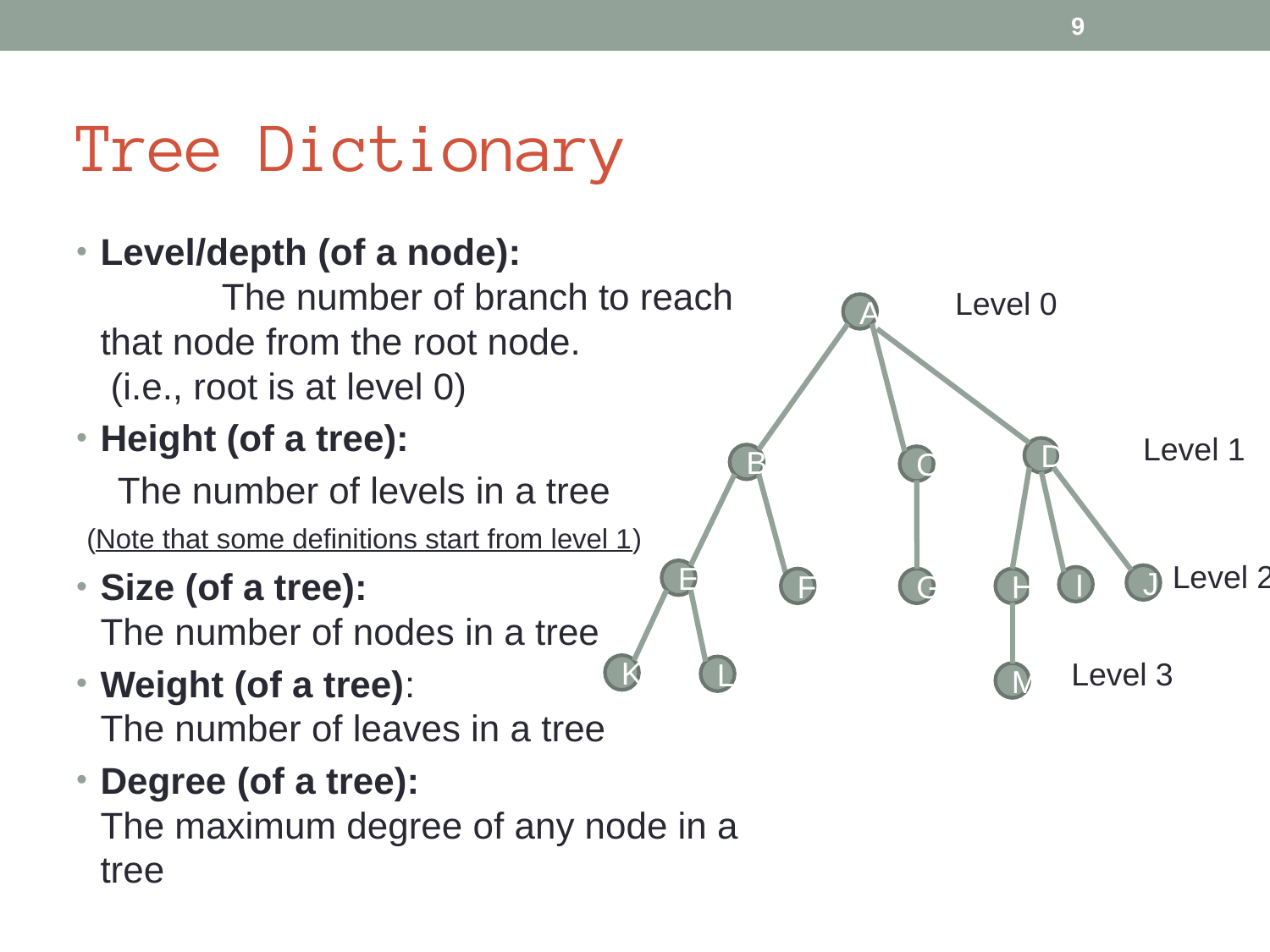

9
# Tree Dictionary
Level/depth (of a node):
	 The number of branch to reach that node from the root node.
 (i.e., root is at level 0)
Height (of a tree):
    The number of levels in a tree
 (Note that some definitions start from level 1)
Size (of a tree):
The number of nodes in a tree
Weight (of a tree):
The number of leaves in a tree
Degree (of a tree):
The maximum degree of any node in a tree

Level 0
A
Level 1
D
B
C
Level 2
E
J
I
F
G
H
Level 3
K
L
M